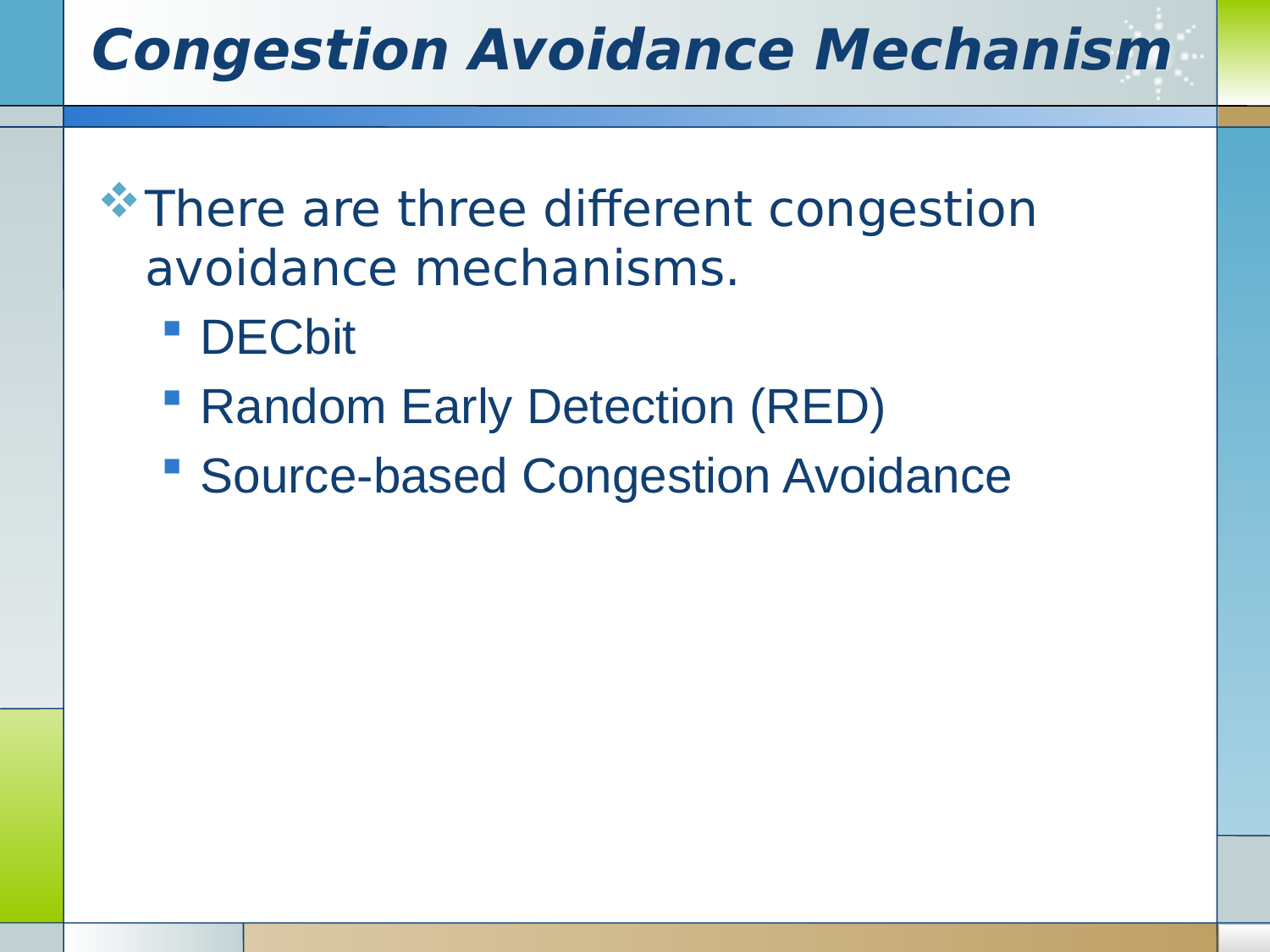

# Congestion Avoidance Mechanism
There are three different congestion avoidance mechanisms.
DECbit
Random Early Detection (RED)
Source-based Congestion Avoidance